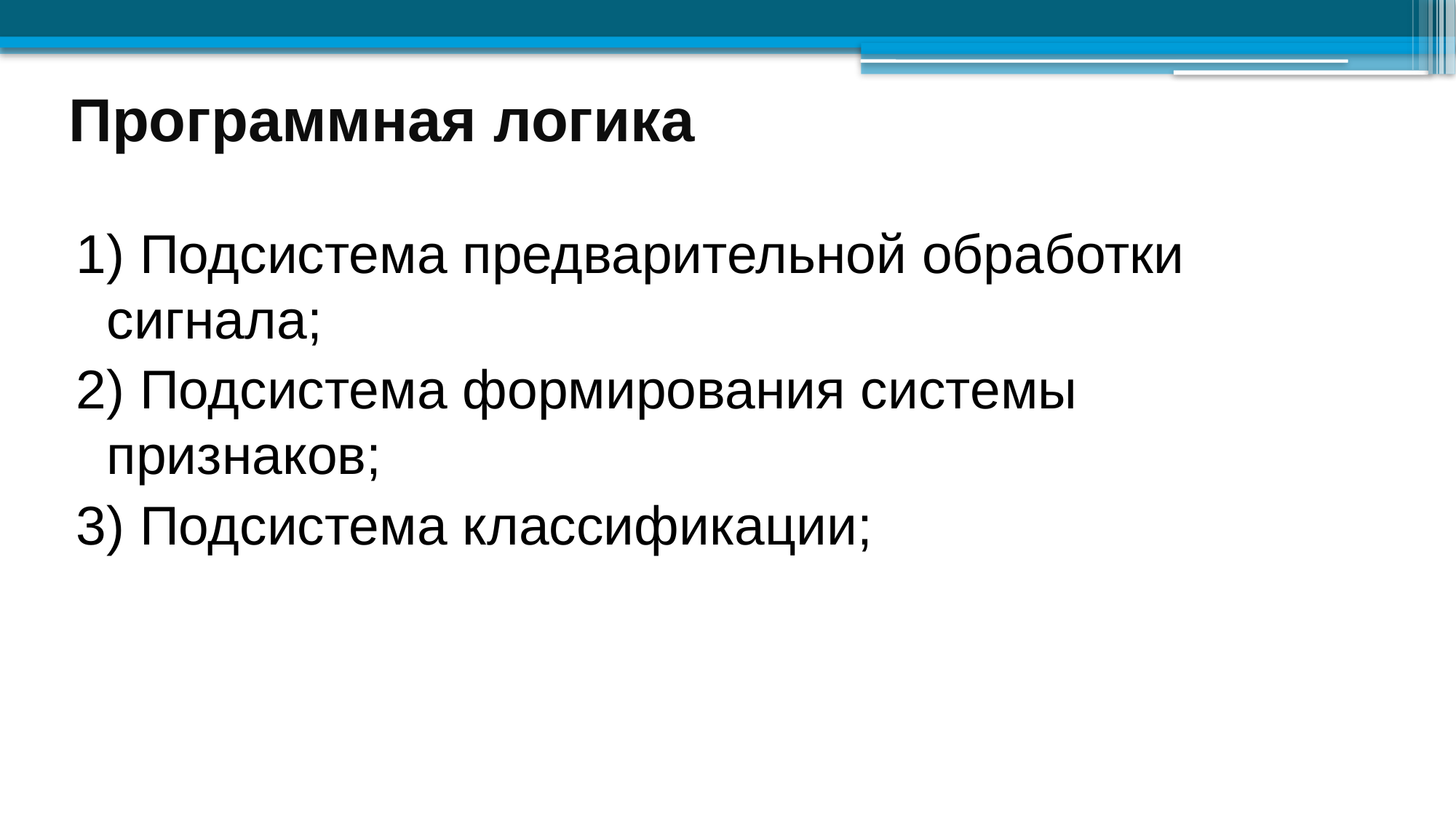

# Программная логика
1) Подсистема предварительной обработки сигнала;
2) Подсистема формирования системы признаков;
3) Подсистема классификации;